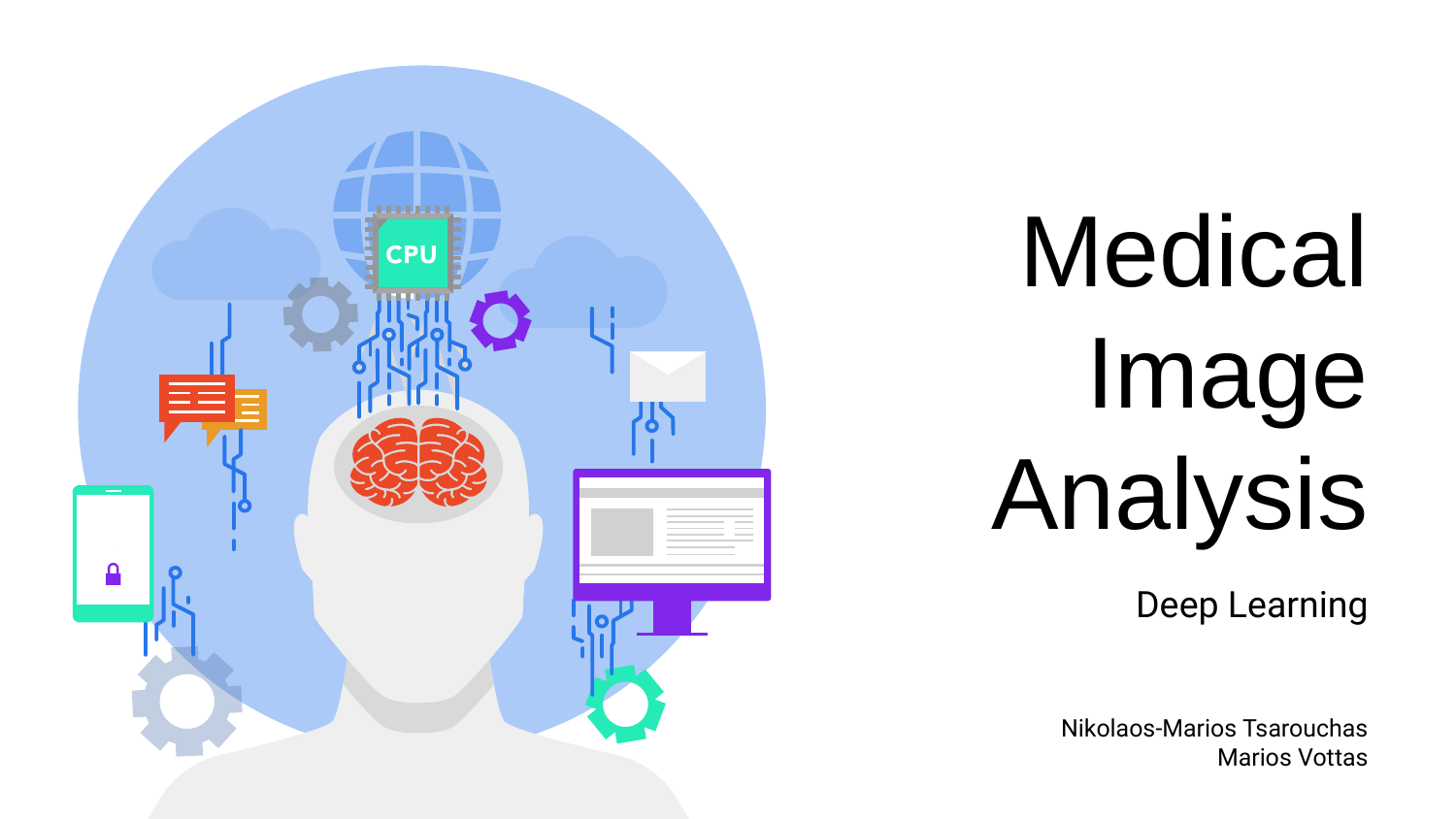

Medical Image Analysis
Deep Learning

Nikolaos-Marios Tsarouchas
Marios Vottas